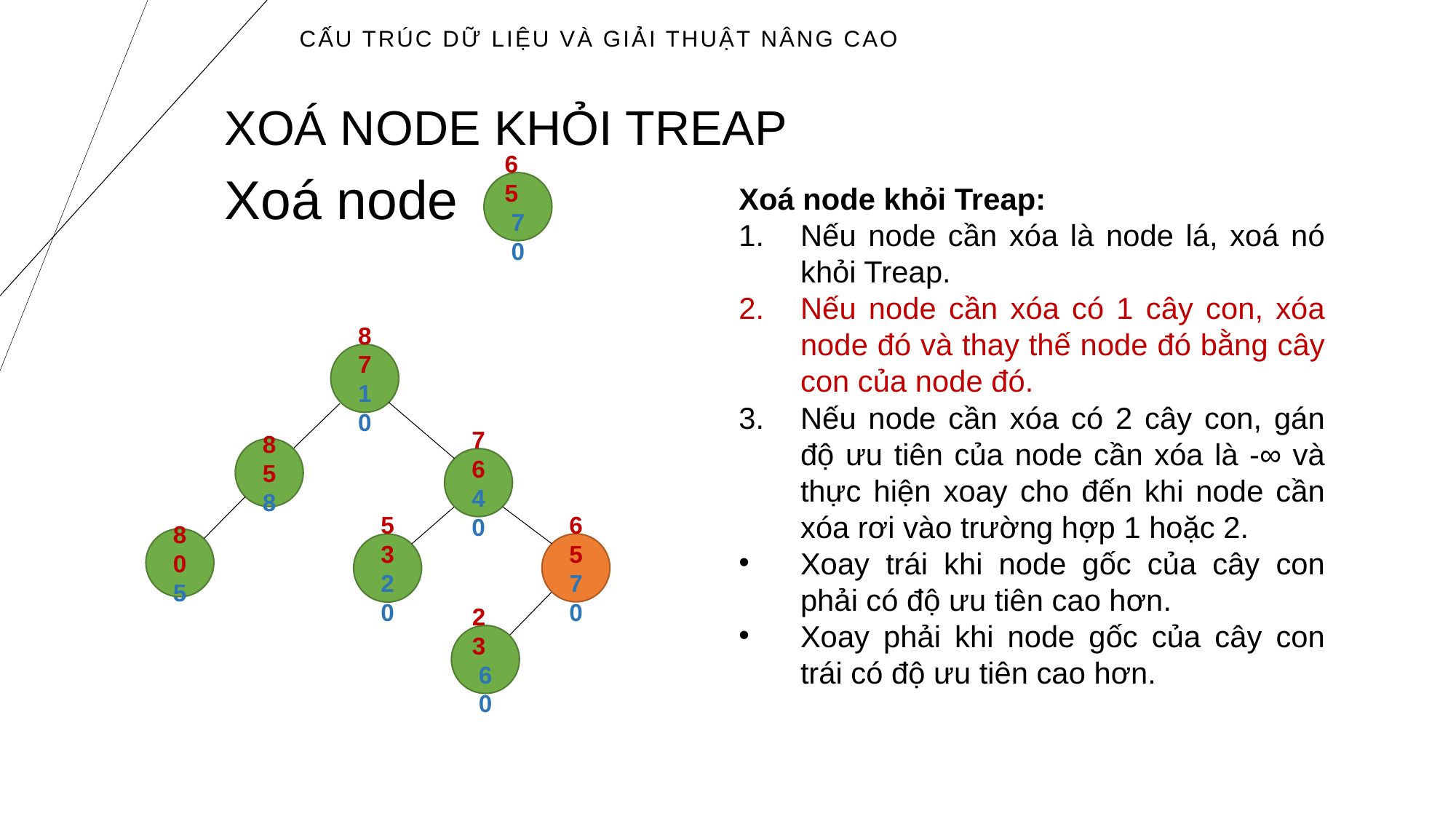

# Cấu trúc dữ liệu và giải thuật nâng cao
XOÁ NODE KHỎI TREAP
Xoá node
65
70
Xoá node khỏi Treap:
Nếu node cần xóa là node lá, xoá nó khỏi Treap.
Nếu node cần xóa có 1 cây con, xóa node đó và thay thế node đó bằng cây con của node đó.
Nếu node cần xóa có 2 cây con, gán độ ưu tiên của node cần xóa là -∞ và thực hiện xoay cho đến khi node cần xóa rơi vào trường hợp 1 hoặc 2.
Xoay trái khi node gốc của cây con phải có độ ưu tiên cao hơn.
Xoay phải khi node gốc của cây con trái có độ ưu tiên cao hơn.

87
10
85
8
76
40
80
5
65
70
53
20
23
60